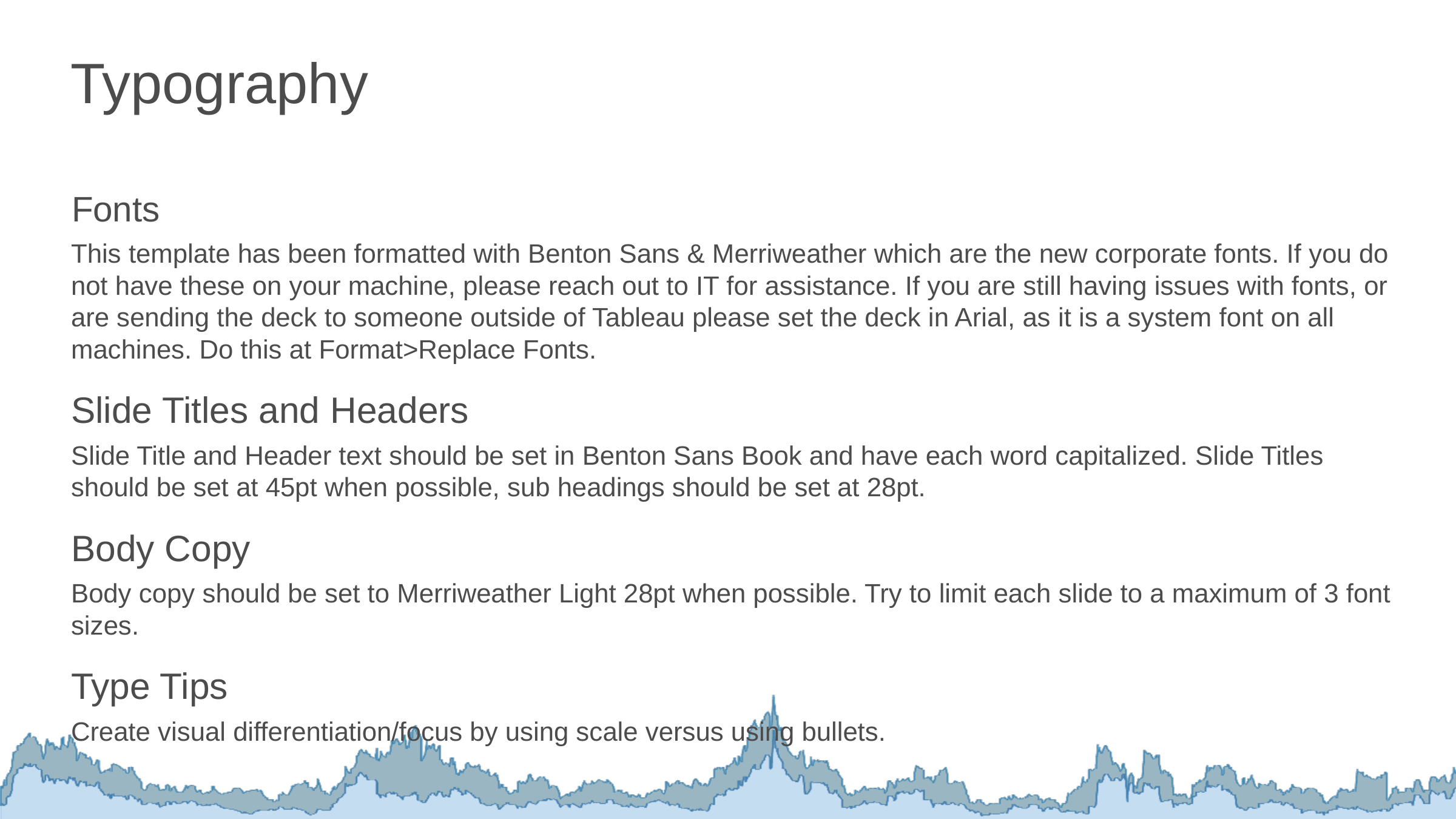

Typography
Fonts
This template has been formatted with Benton Sans & Merriweather which are the new corporate fonts. If you do not have these on your machine, please reach out to IT for assistance. If you are still having issues with fonts, or are sending the deck to someone outside of Tableau please set the deck in Arial, as it is a system font on all machines. Do this at Format>Replace Fonts.
Slide Titles and Headers
Slide Title and Header text should be set in Benton Sans Book and have each word capitalized. Slide Titles should be set at 45pt when possible, sub headings should be set at 28pt.
Body Copy
Body copy should be set to Merriweather Light 28pt when possible. Try to limit each slide to a maximum of 3 font sizes.
Type Tips
Create visual differentiation/focus by using scale versus using bullets.